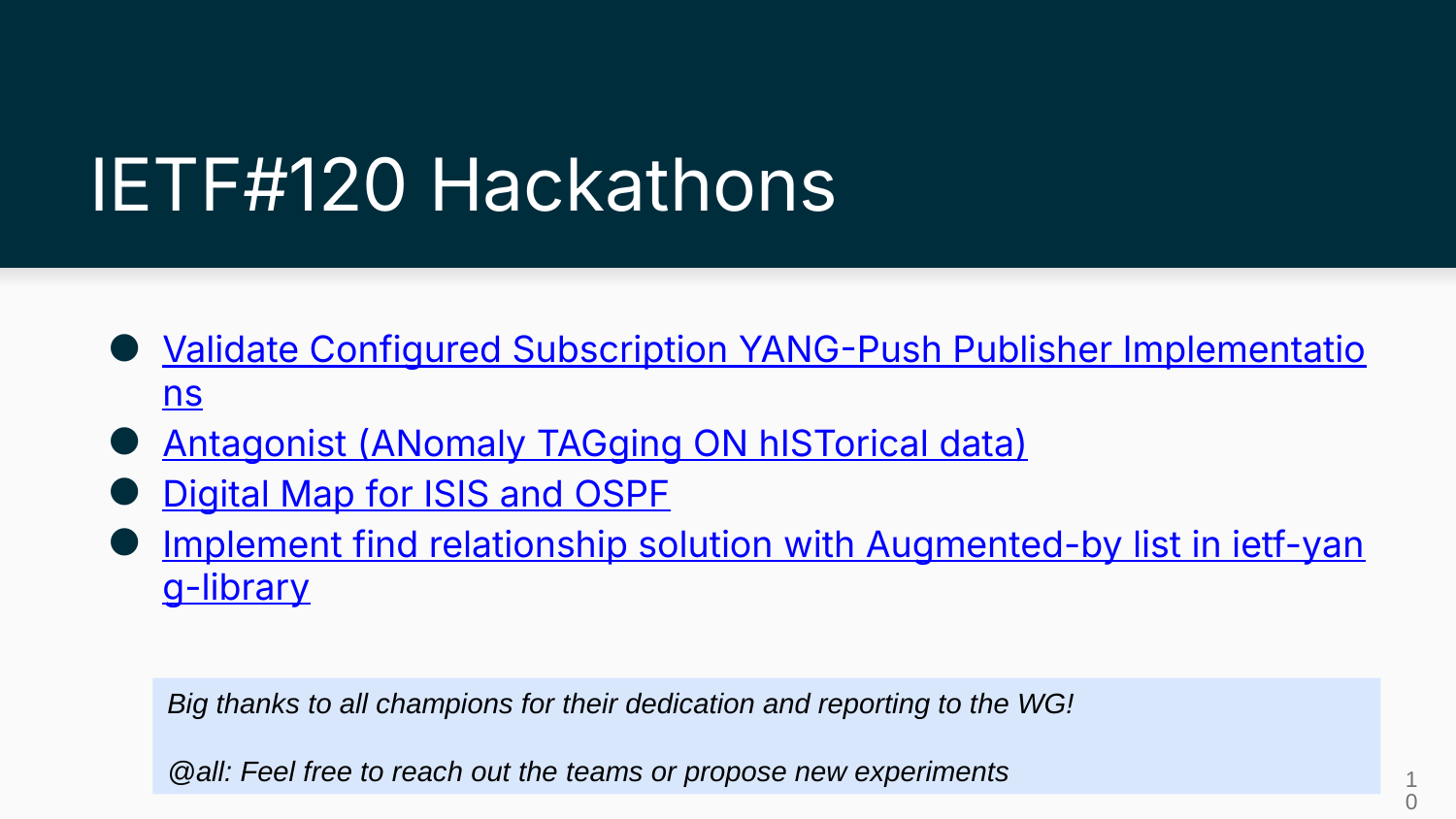

# IETF#120 Hackathons
Validate Configured Subscription YANG-Push Publisher Implementations
Antagonist (ANomaly TAGging ON hISTorical data)
Digital Map for ISIS and OSPF
Implement find relationship solution with Augmented-by list in ietf-yang-library
Big thanks to all champions for their dedication and reporting to the WG!

@all: Feel free to reach out the teams or propose new experiments
10